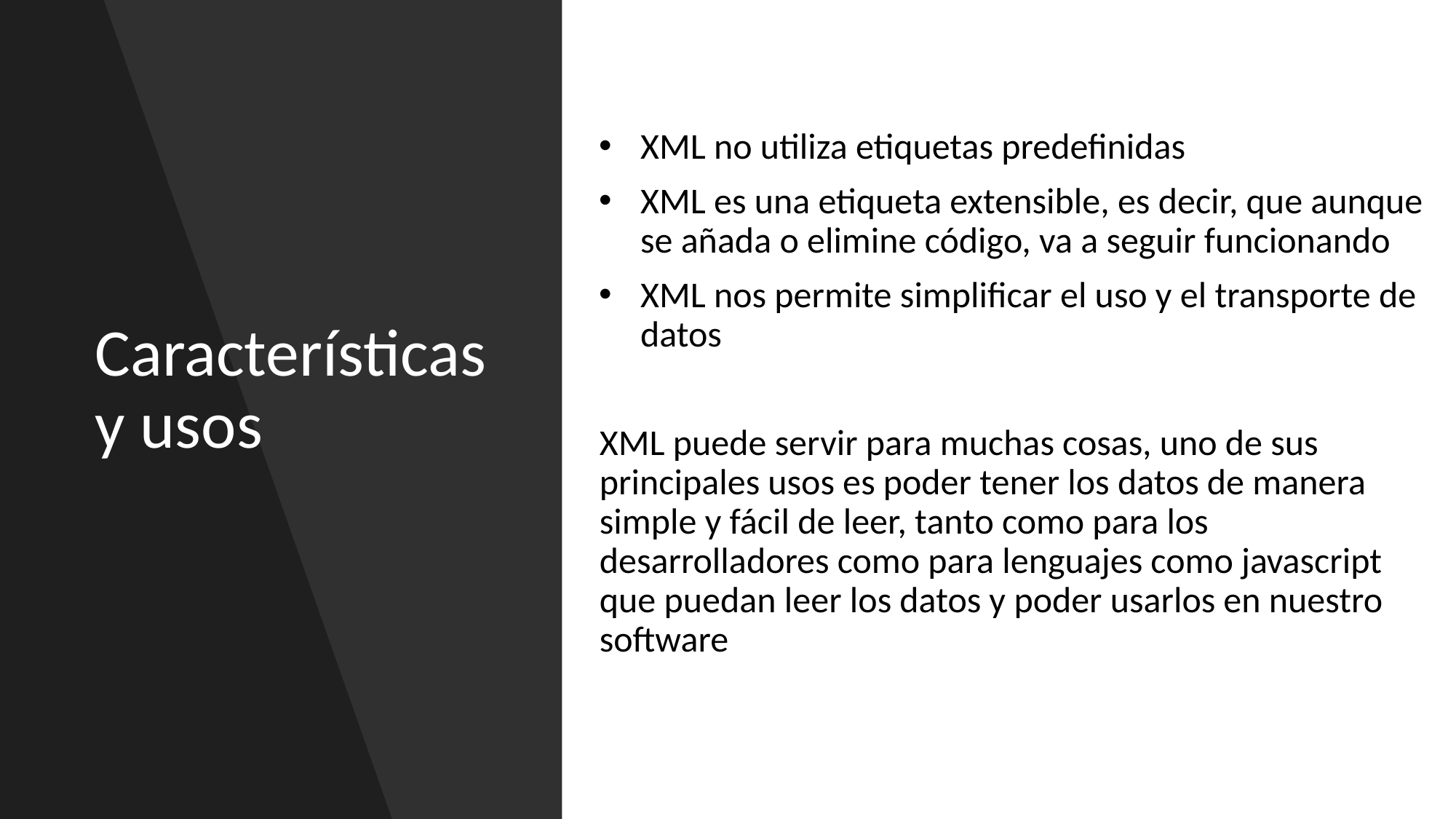

# Características y usos
XML no utiliza etiquetas predefinidas
XML es una etiqueta extensible, es decir, que aunque se añada o elimine código, va a seguir funcionando
XML nos permite simplificar el uso y el transporte de datos

XML puede servir para muchas cosas, uno de sus principales usos es poder tener los datos de manera simple y fácil de leer, tanto como para los desarrolladores como para lenguajes como javascript que puedan leer los datos y poder usarlos en nuestro software